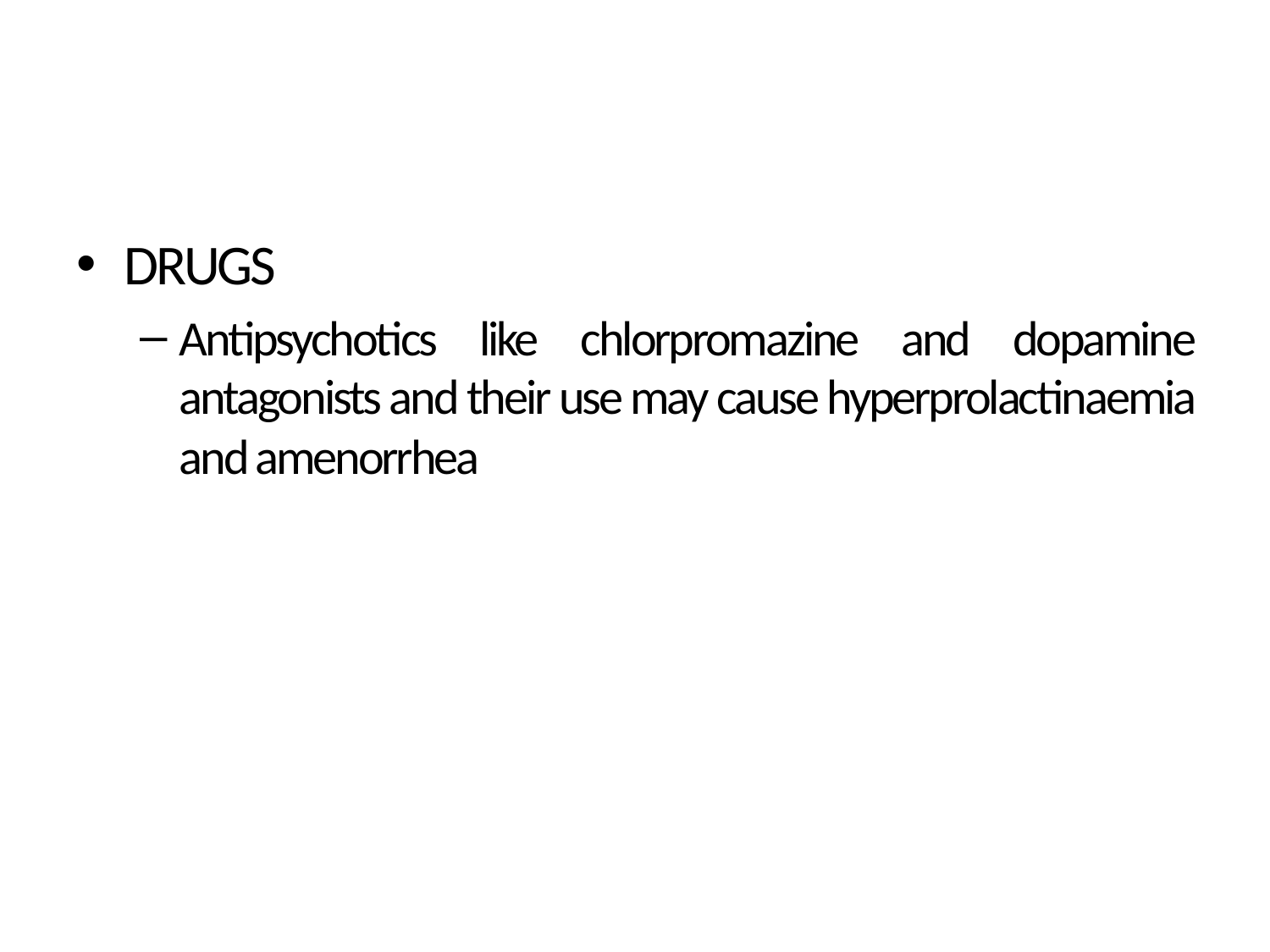

#
DRUGS
Antipsychotics like chlorpromazine and dopamine antagonists and their use may cause hyperprolactinaemia and amenorrhea